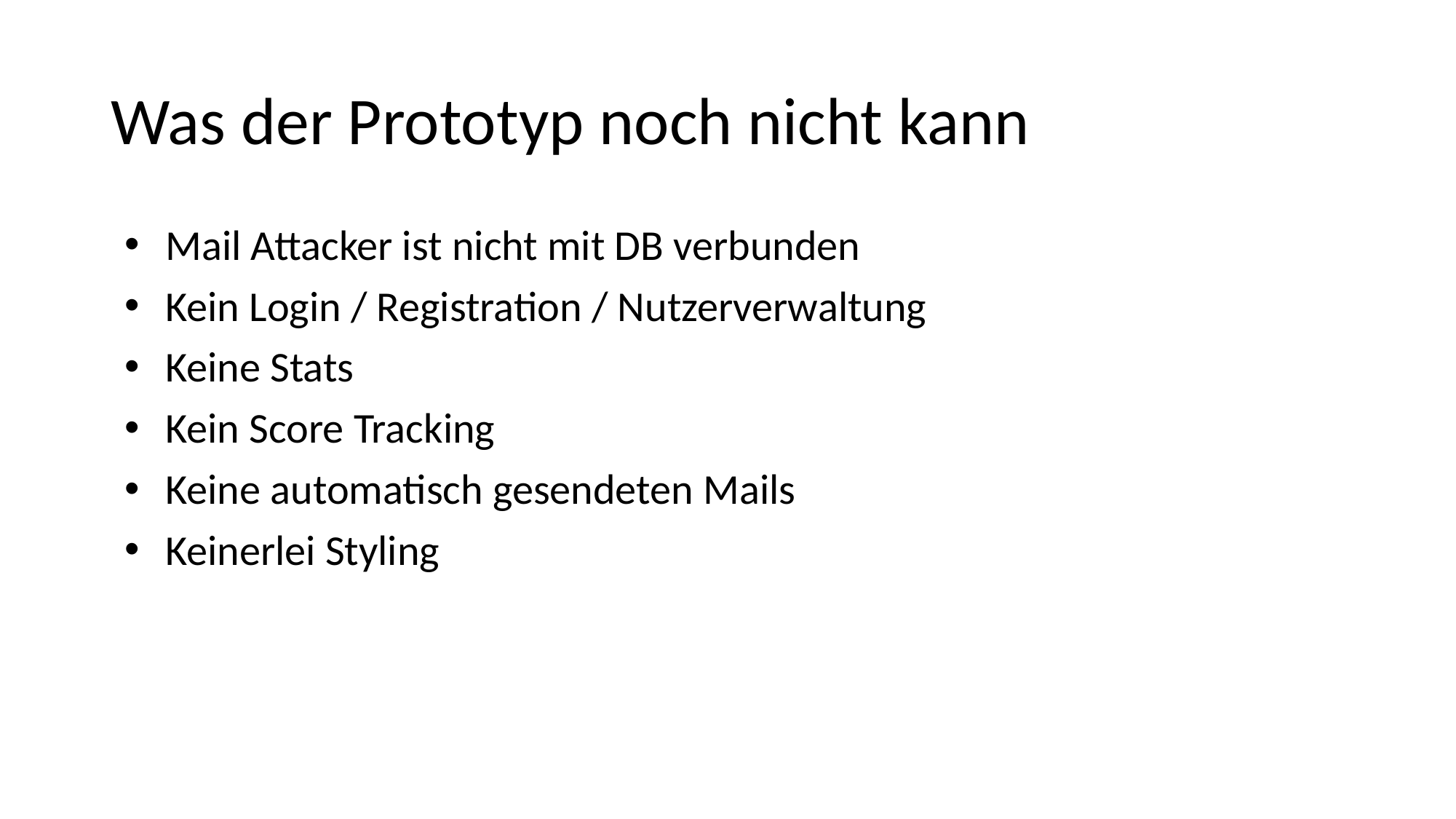

# Was der Prototyp noch nicht kann
Mail Attacker ist nicht mit DB verbunden
Kein Login / Registration / Nutzerverwaltung
Keine Stats
Kein Score Tracking
Keine automatisch gesendeten Mails
Keinerlei Styling